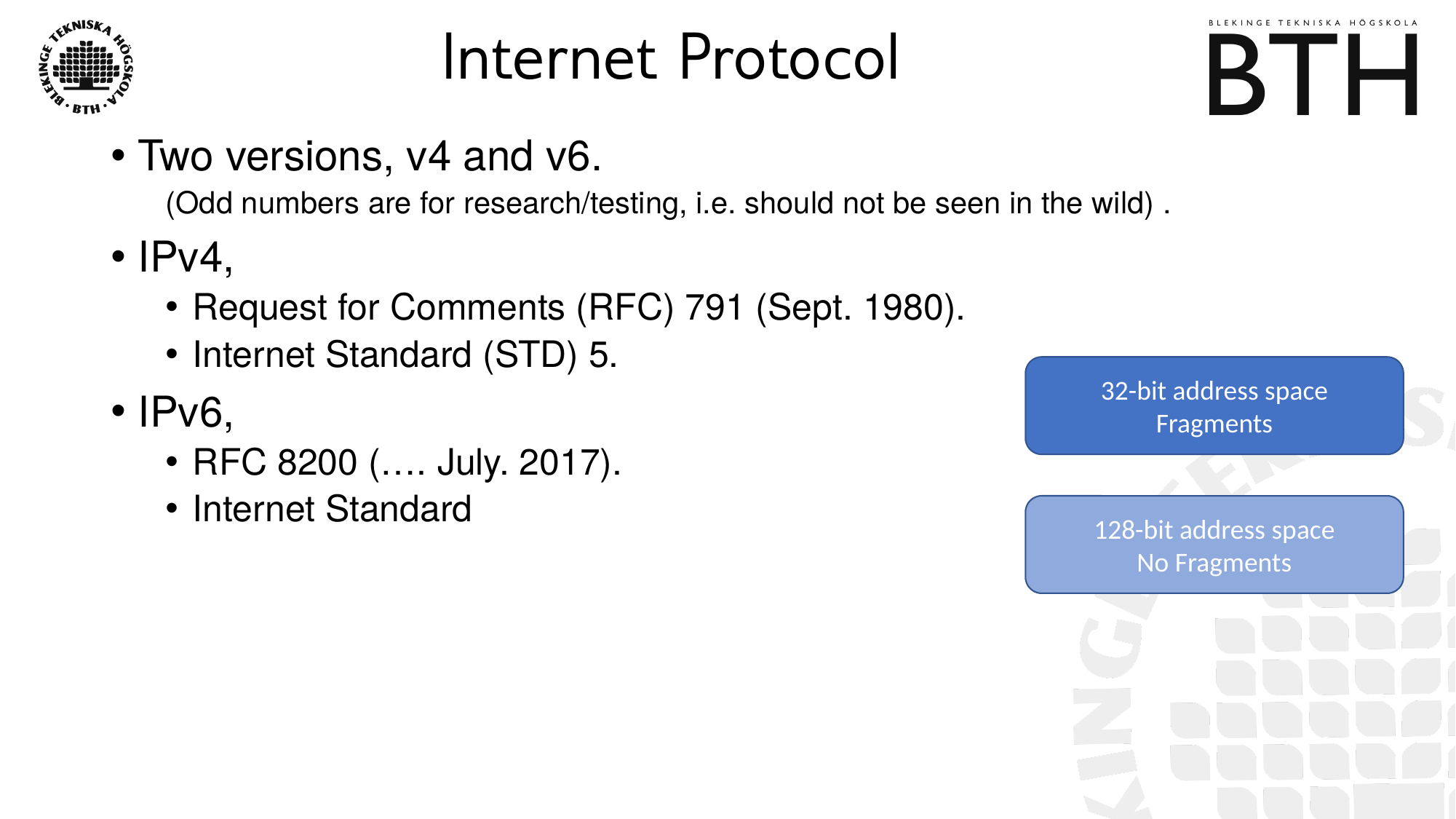

# Internet Protocol
Two versions, v4 and v6.
(Odd numbers are for research/testing, i.e. should not be seen in the wild) .
IPv4,
Request for Comments (RFC) 791 (Sept. 1980).
Internet Standard (STD) 5.
IPv6,
RFC 8200 (…. July. 2017).
Internet Standard

32-bit address space
Fragments
128-bit address space
No Fragments